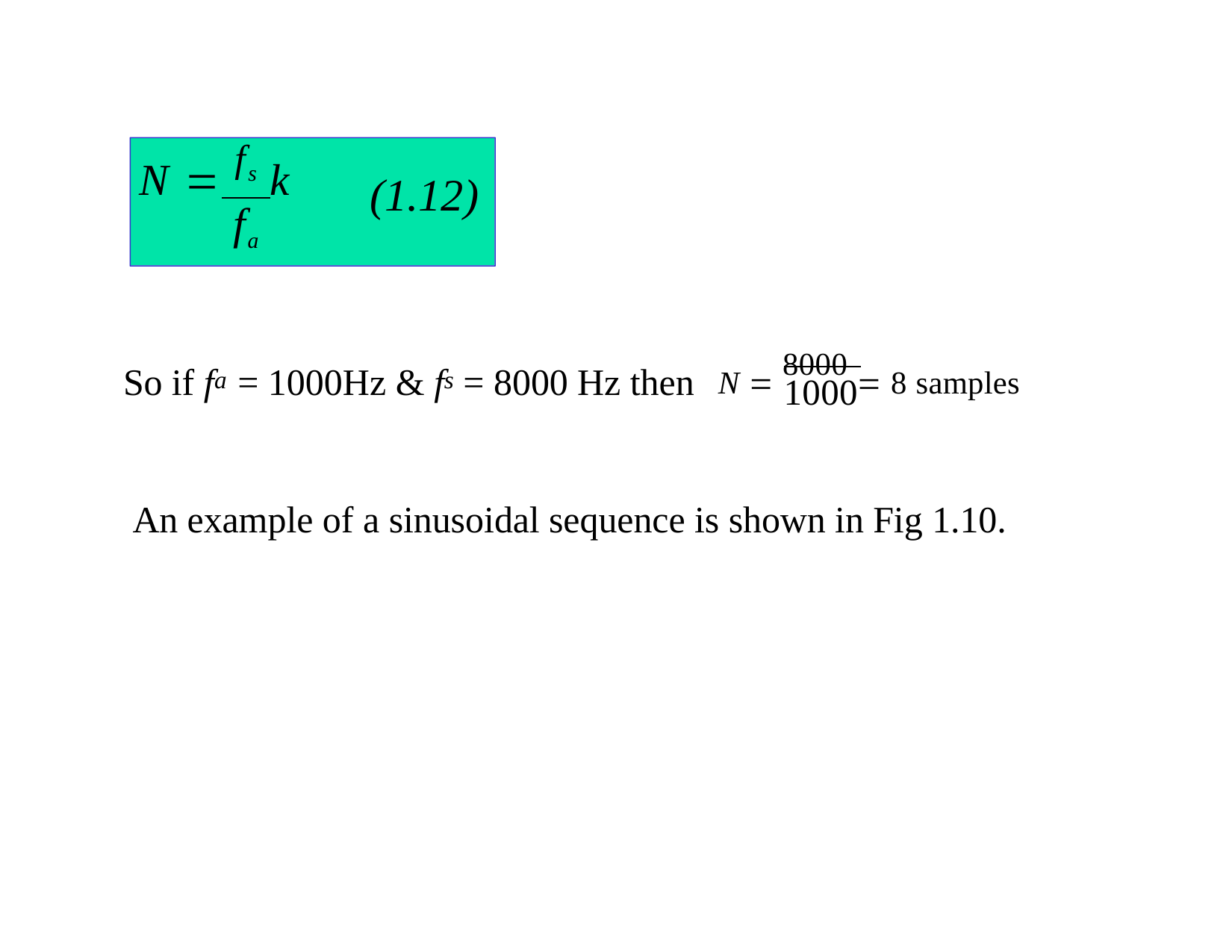

# N =	fs k
fa
(1.12)

So if f	= 1000Hz & f	= 8000 Hz then	N = 8000 = 8 samples
a	s
1000

An example of a sinusoidal sequence is shown in Fig 1.10.
Dr. B. S. Daga  Fr.CRCE, Mumbai